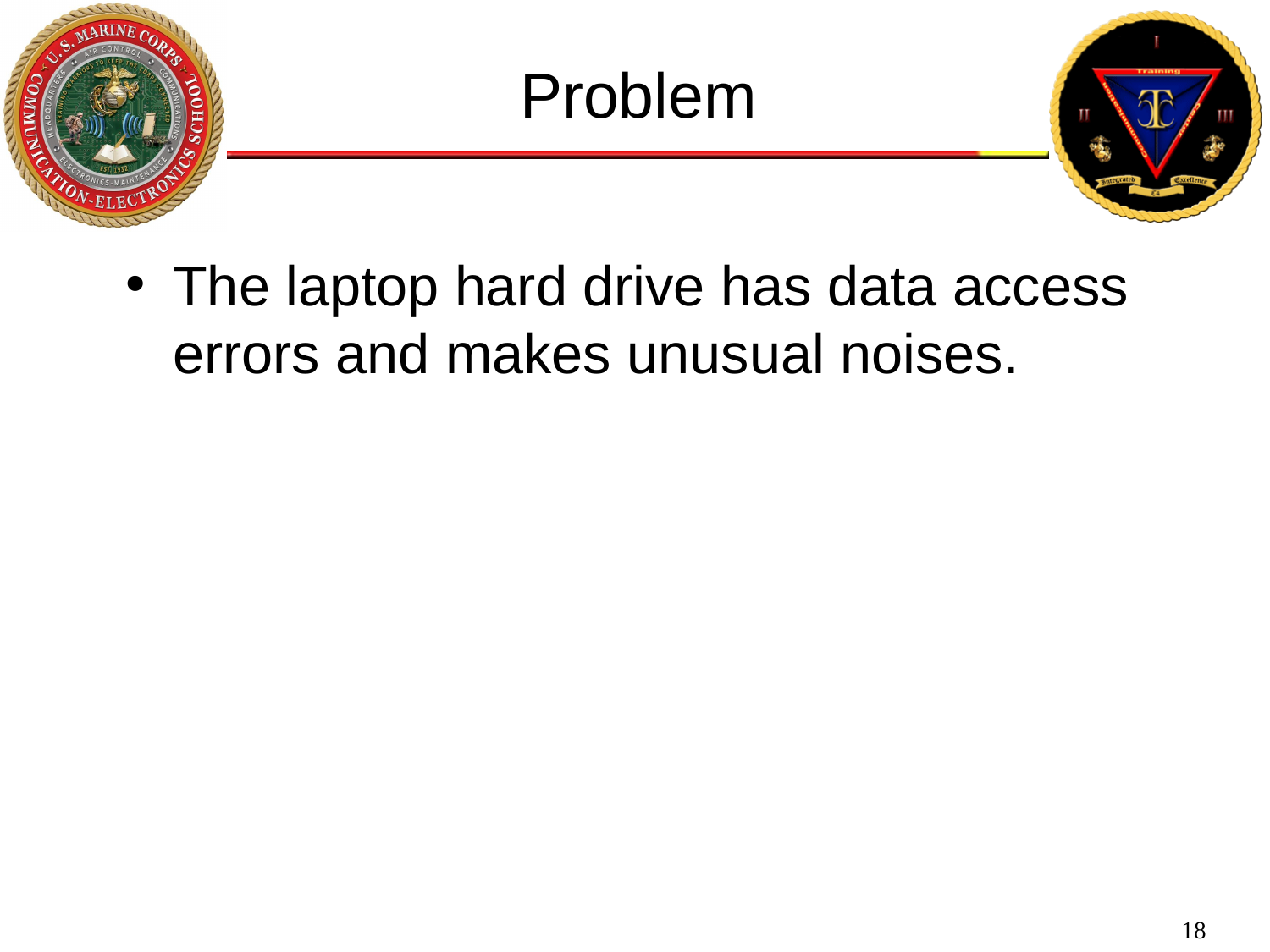

Problem
The laptop hard drive has data access errors and makes unusual noises.